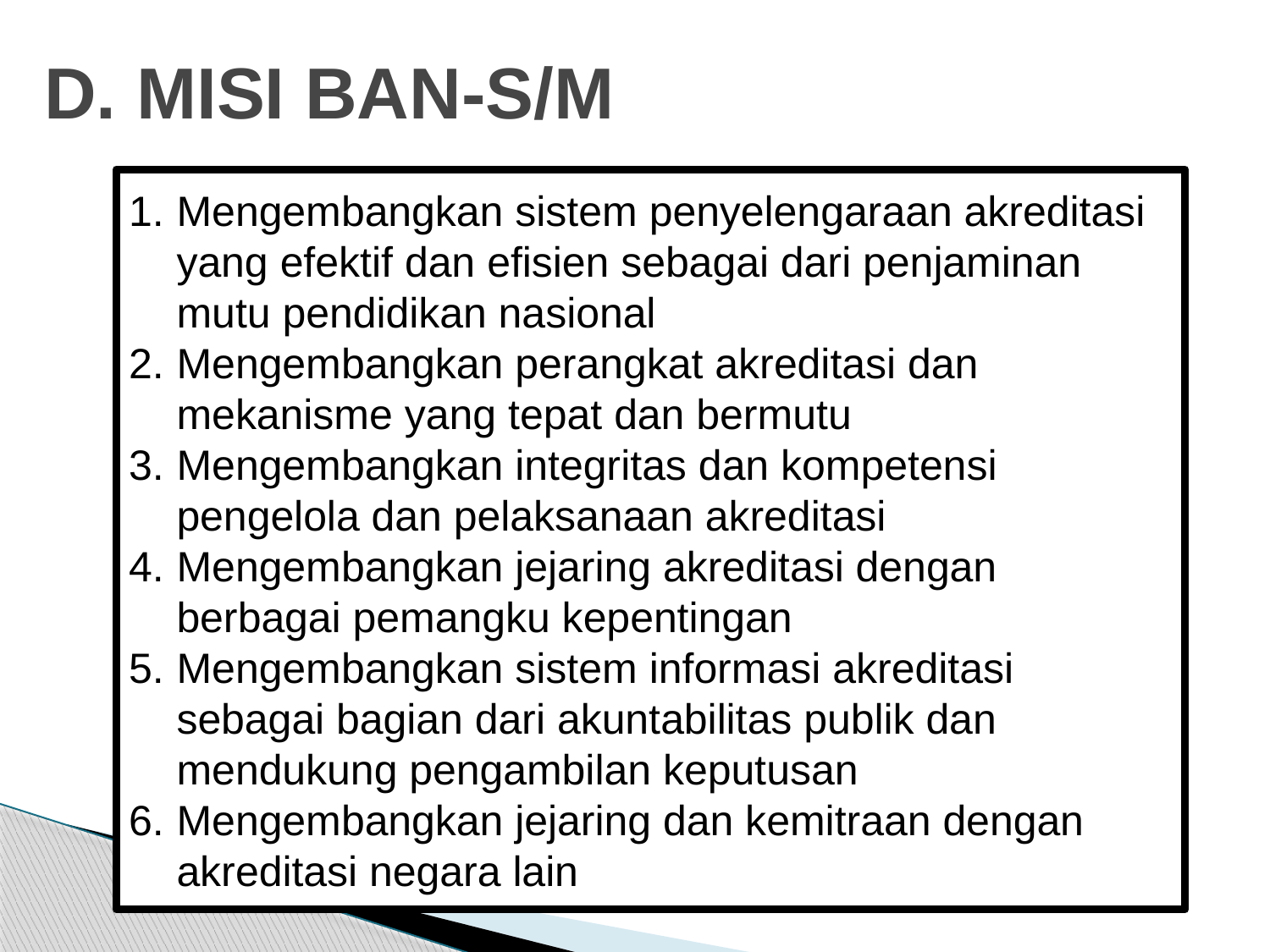

# D. MISI BAN-S/M
Mengembangkan sistem penyelengaraan akreditasi yang efektif dan efisien sebagai dari penjaminan mutu pendidikan nasional
Mengembangkan perangkat akreditasi dan mekanisme yang tepat dan bermutu
Mengembangkan integritas dan kompetensi pengelola dan pelaksanaan akreditasi
Mengembangkan jejaring akreditasi dengan berbagai pemangku kepentingan
Mengembangkan sistem informasi akreditasi sebagai bagian dari akuntabilitas publik dan mendukung pengambilan keputusan
Mengembangkan jejaring dan kemitraan dengan akreditasi negara lain